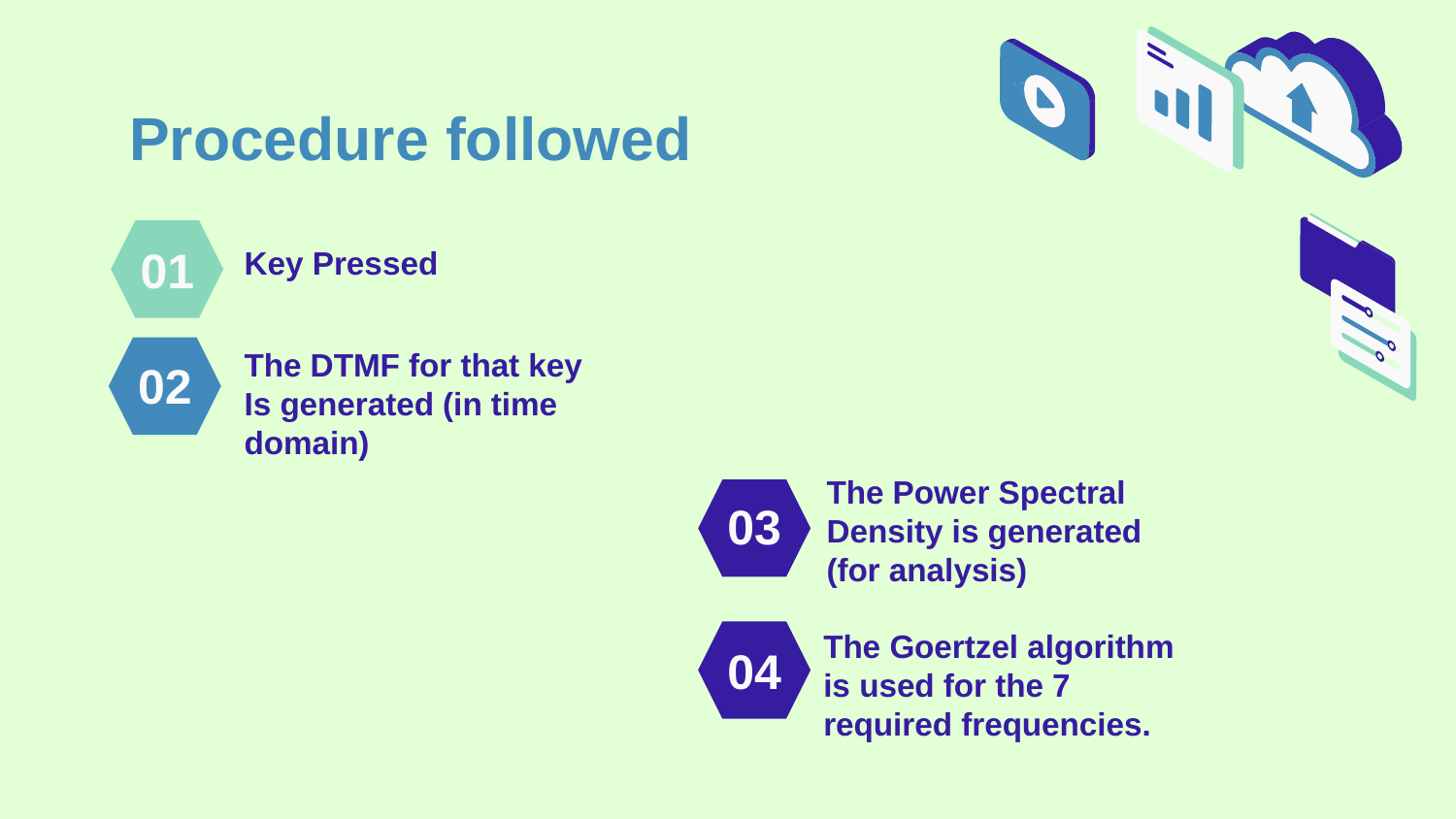

Procedure followed

Key Pressed
# 01

The DTMF for that key
Is generated (in time domain)
02
The Power Spectral Density is generated (for analysis)

03
The Goertzel algorithm is used for the 7 required frequencies.

04